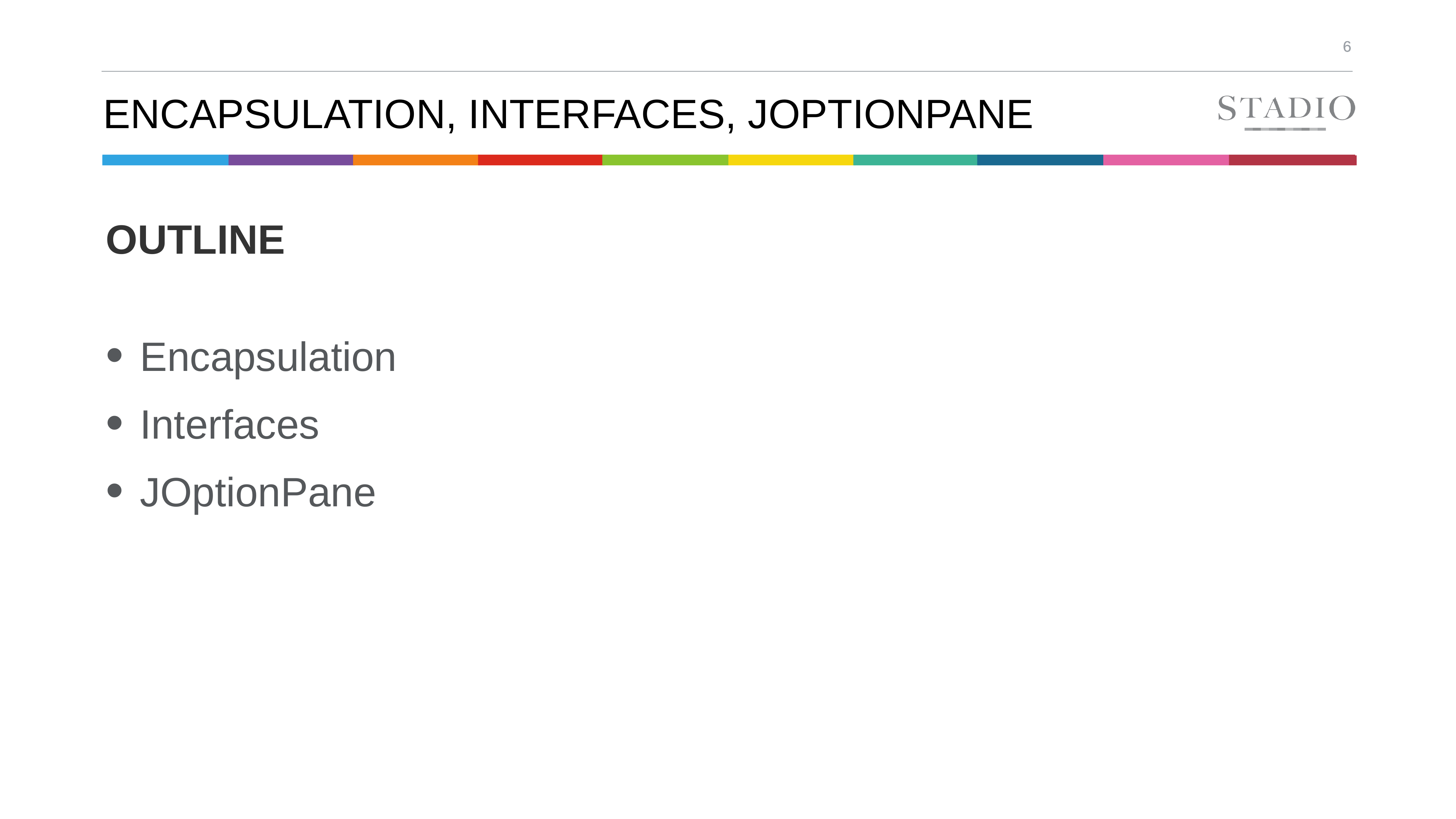

# Encapsulation, Interfaces, JOptionpane

OUTLINE

Encapsulation
Interfaces
JOptionPane